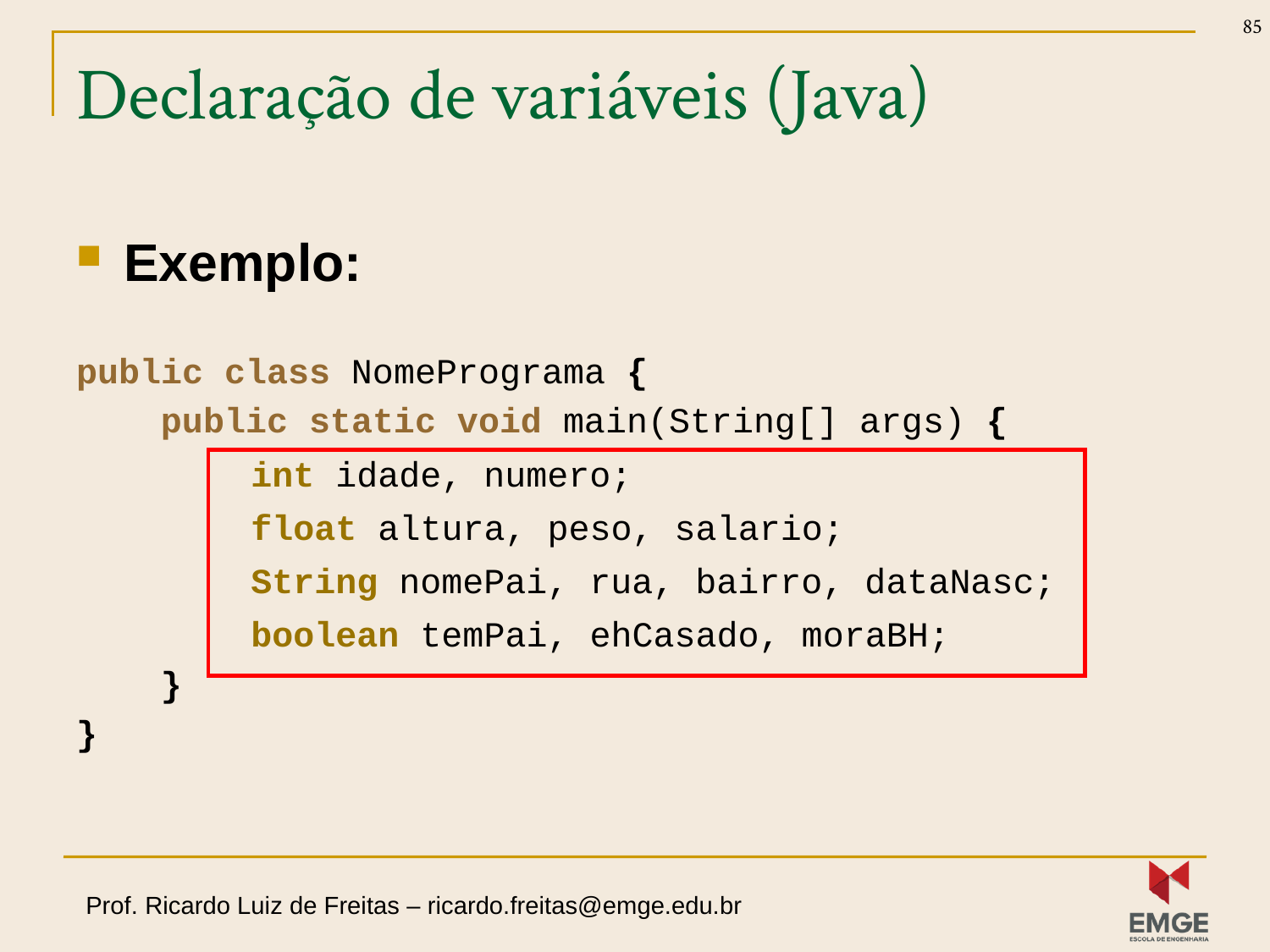

85
# Declaração de variáveis (Java)
Exemplo:

public class NomePrograma {
    public static void main(String[] args) {
      int idade, numero;
      float altura, peso, salario;
      String nomePai, rua, bairro, dataNasc;
      boolean temPai, ehCasado, moraBH;
    }
}